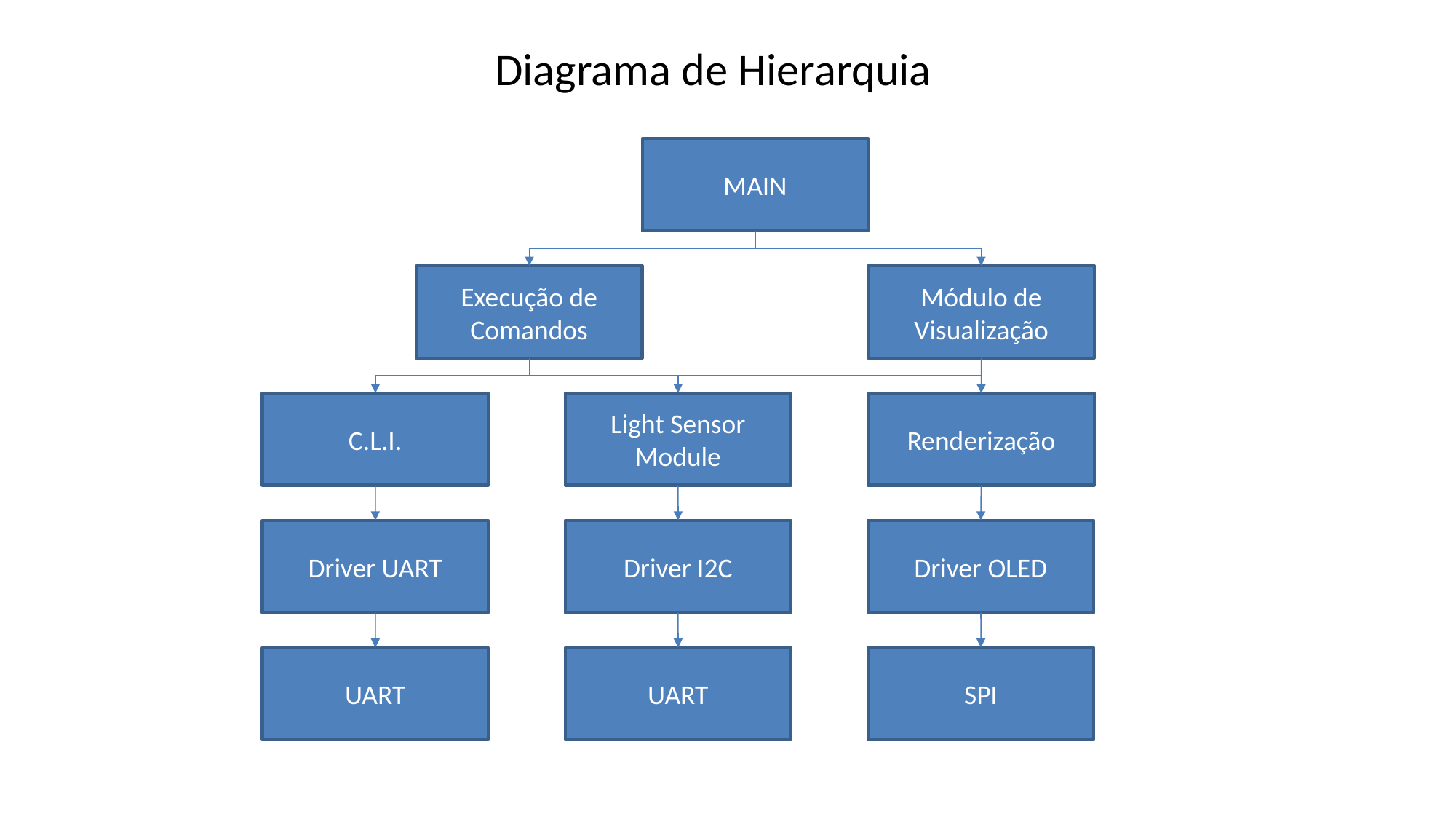

Diagrama de Hierarquia

MAIN

Execução de Comandos
Módulo de Visualização

C.L.I.
Light Sensor Module
Renderização

Driver UART
Driver I2C
Driver OLED

UART
UART
SPI